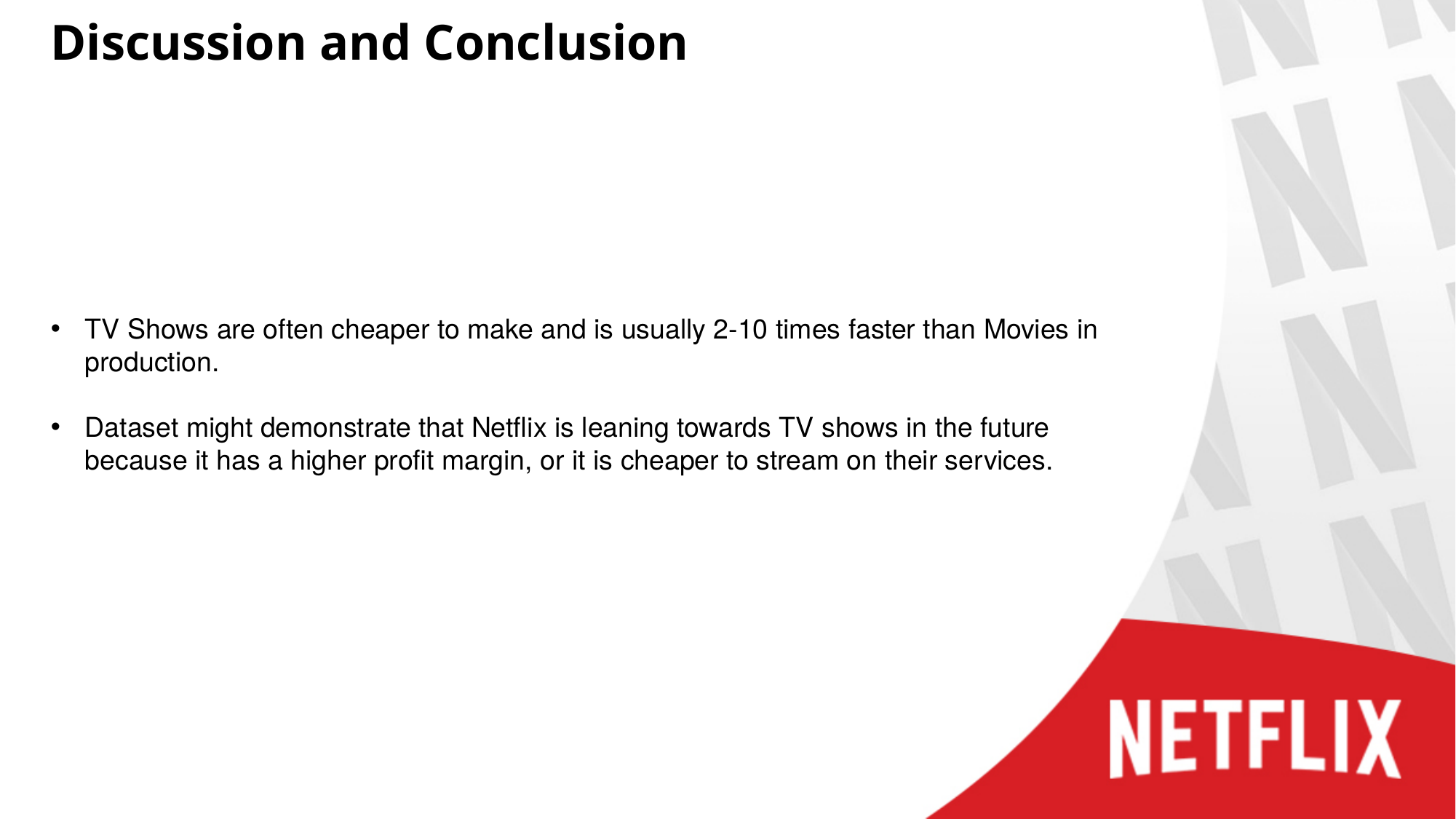

Discussion and Conclusion
TV Shows are often cheaper to make and is usually 2-10 times faster than Movies in production.

Dataset might demonstrate that Netflix is leaning towards TV shows in the future because it has a higher profit margin, or it is cheaper to stream on their services.